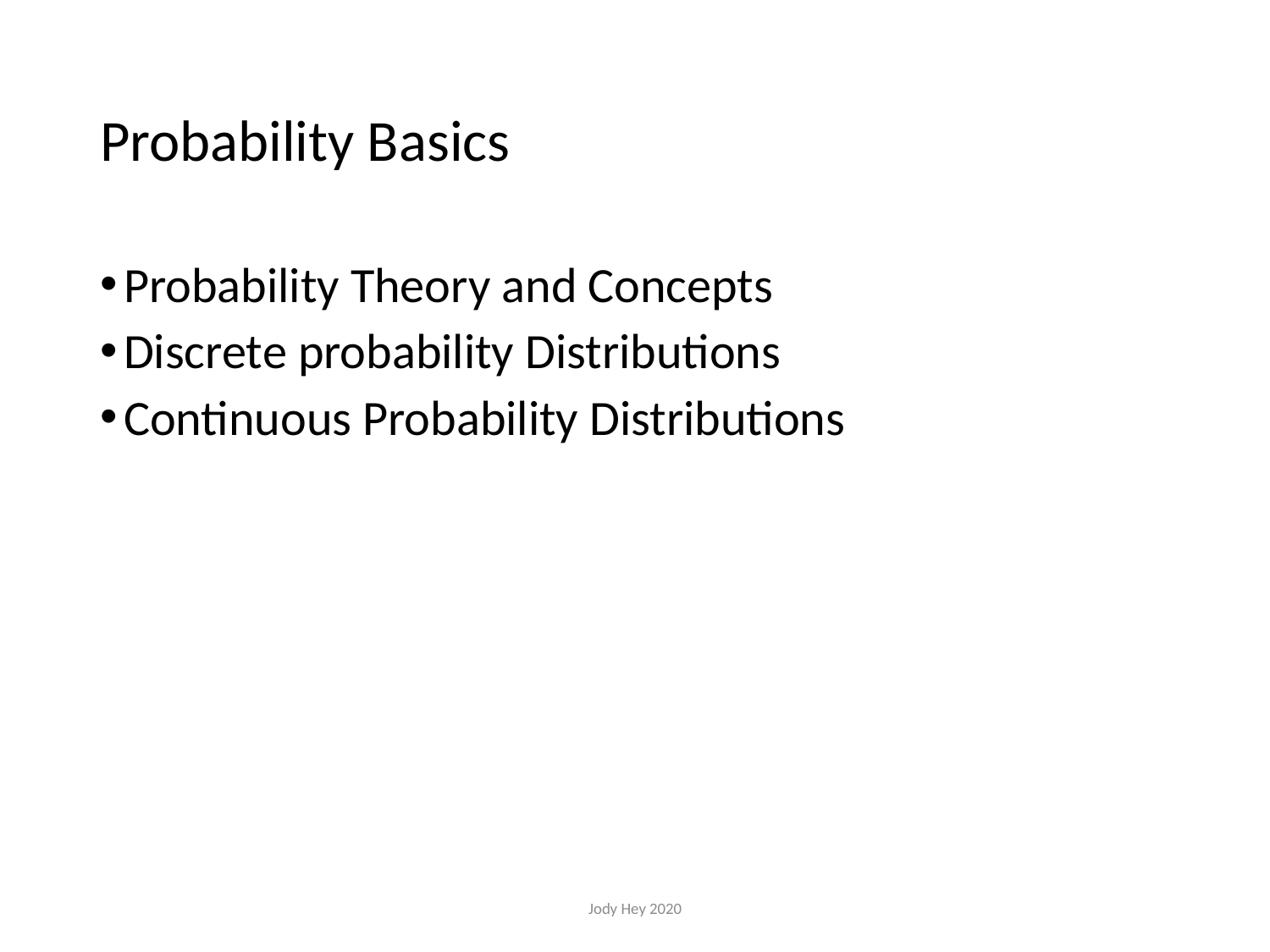

# Probability Basics
Probability Theory and Concepts
Discrete probability Distributions
Continuous Probability Distributions

Jody Hey 2020